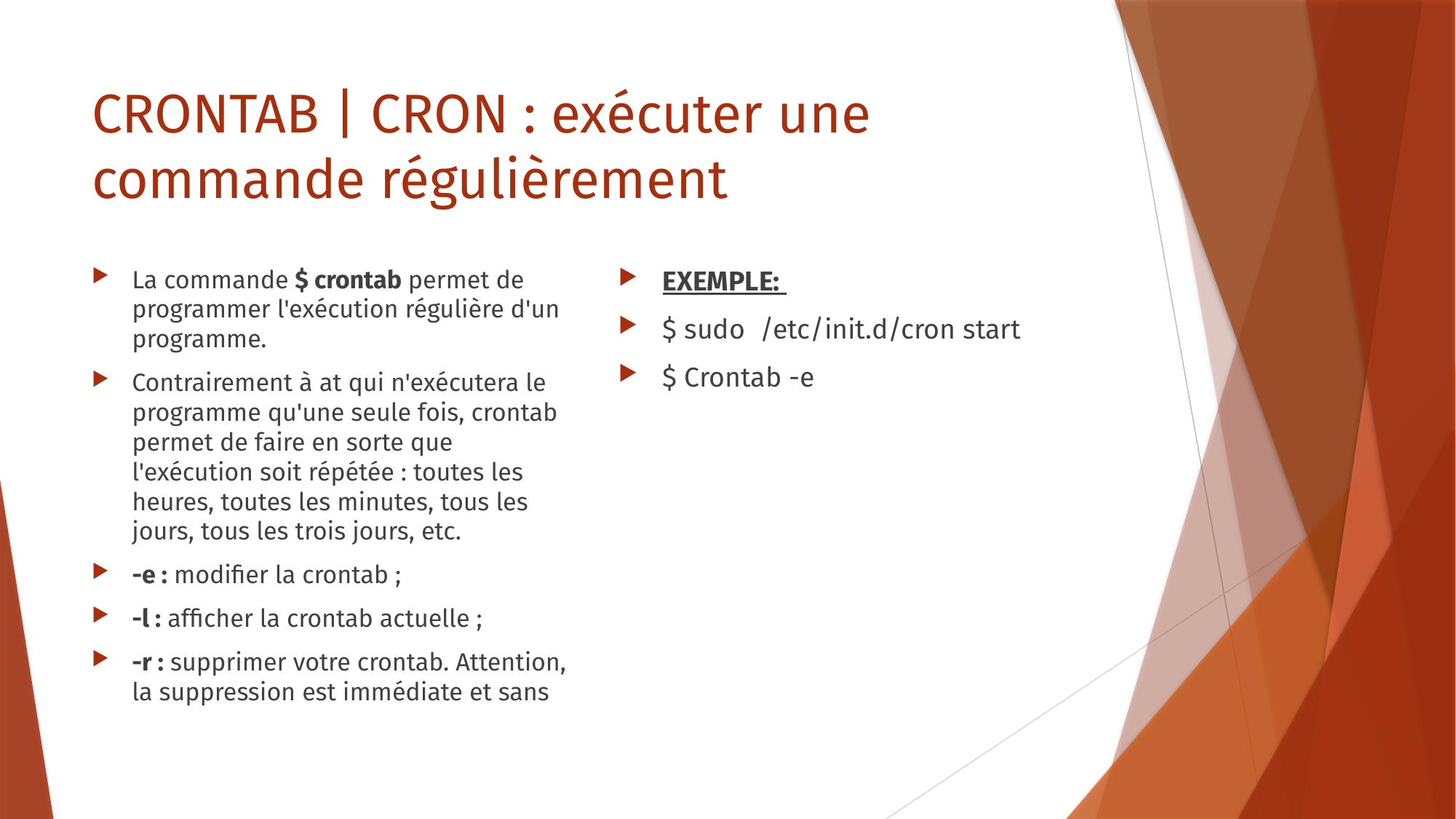

# CRONTAB | CRON : exécuter une commande régulièrement
La commande $ crontab permet de programmer l'exécution régulière d'un programme.
Contrairement à at qui n'exécutera le programme qu'une seule fois, crontab permet de faire en sorte que l'exécution soit répétée : toutes les heures, toutes les minutes, tous les jours, tous les trois jours, etc.
-e : modifier la crontab ;
-l : afficher la crontab actuelle ;
-r : supprimer votre crontab. Attention, la suppression est immédiate et sans

EXEMPLE:
$ sudo  /etc/init.d/cron start
$ Crontab -e